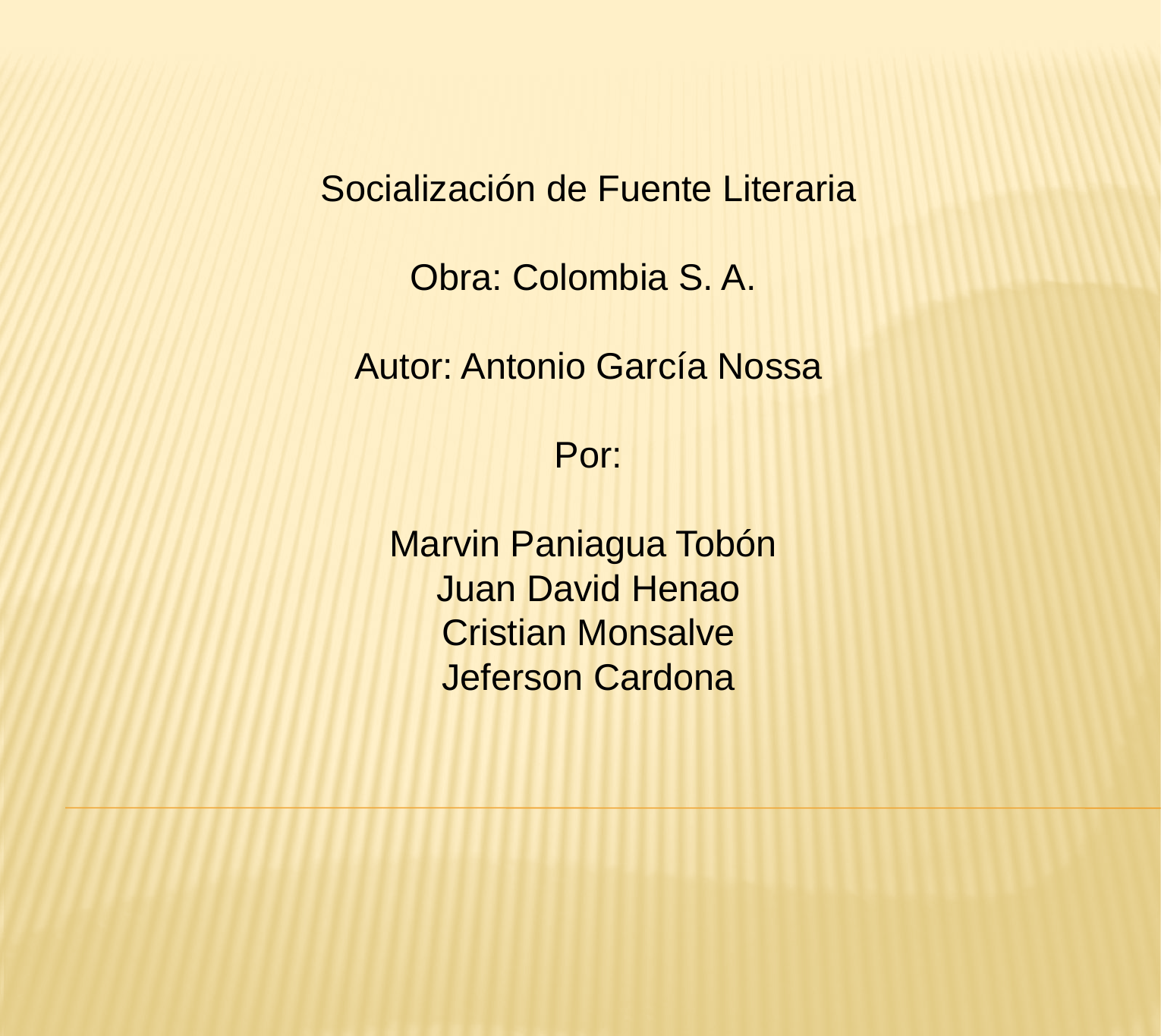

# Socialización de Fuente Literaria Obra: Colombia S. A. Autor: Antonio García Nossa Por: Marvin Paniagua Tobón Juan David Henao Cristian Monsalve Jeferson Cardona